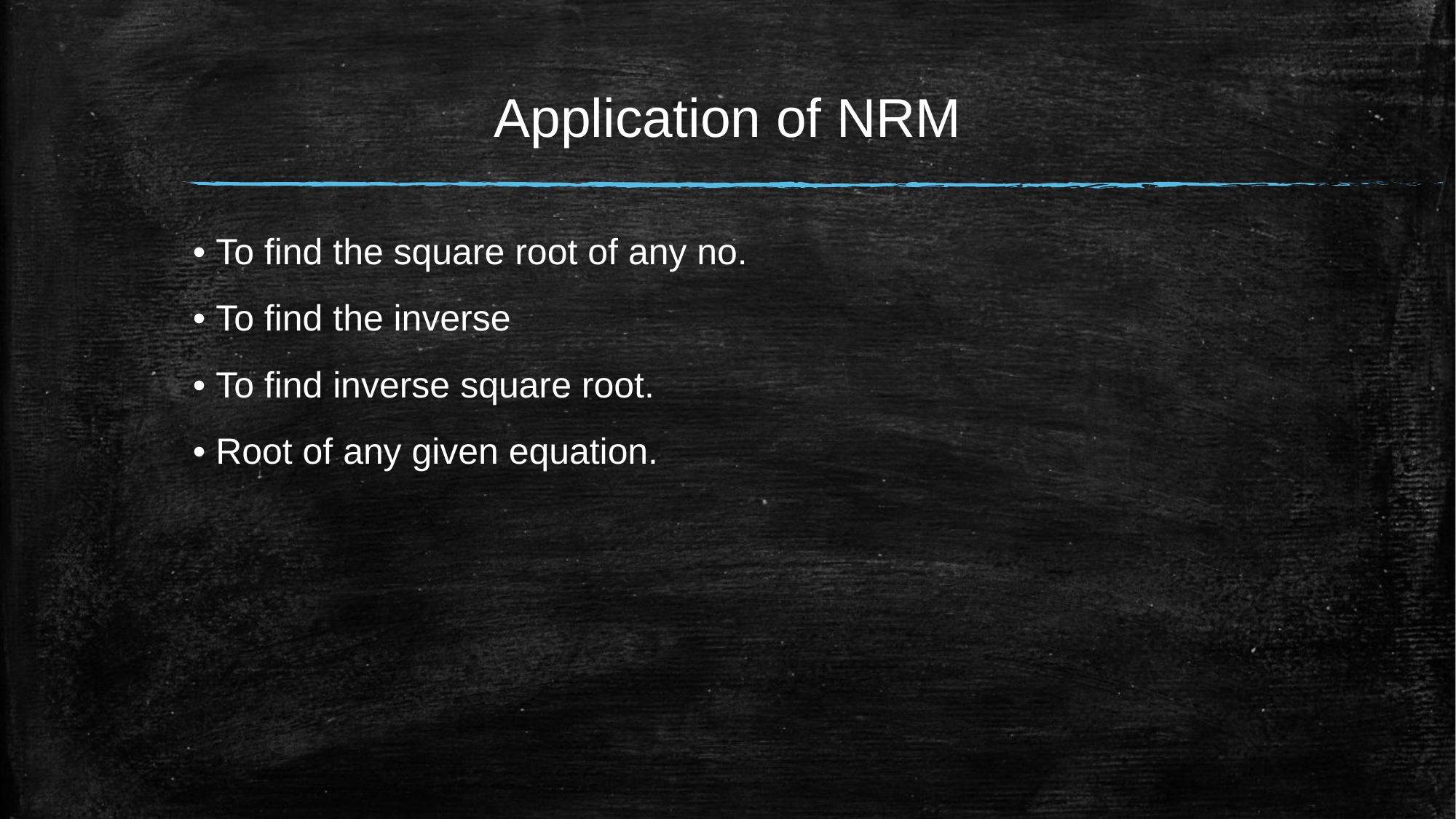

# Application of NRM
• To find the square root of any no.
• To find the inverse
• To find inverse square root.
• Root of any given equation.